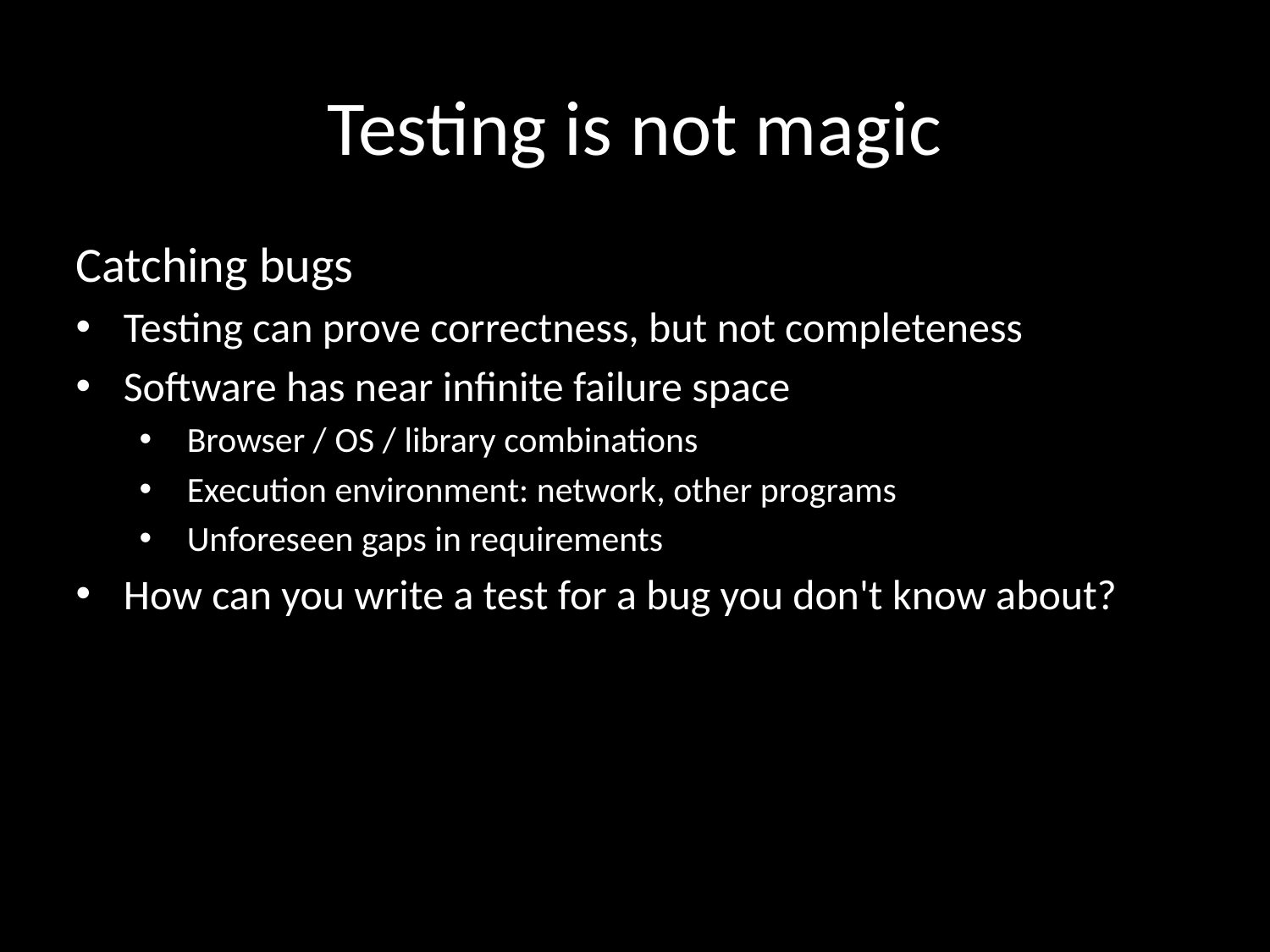

# Testing is not magic
Catching bugs
Testing can prove correctness, but not completeness
Software has near infinite failure space
Browser / OS / library combinations
Execution environment: network, other programs
Unforeseen gaps in requirements
How can you write a test for a bug you don't know about?